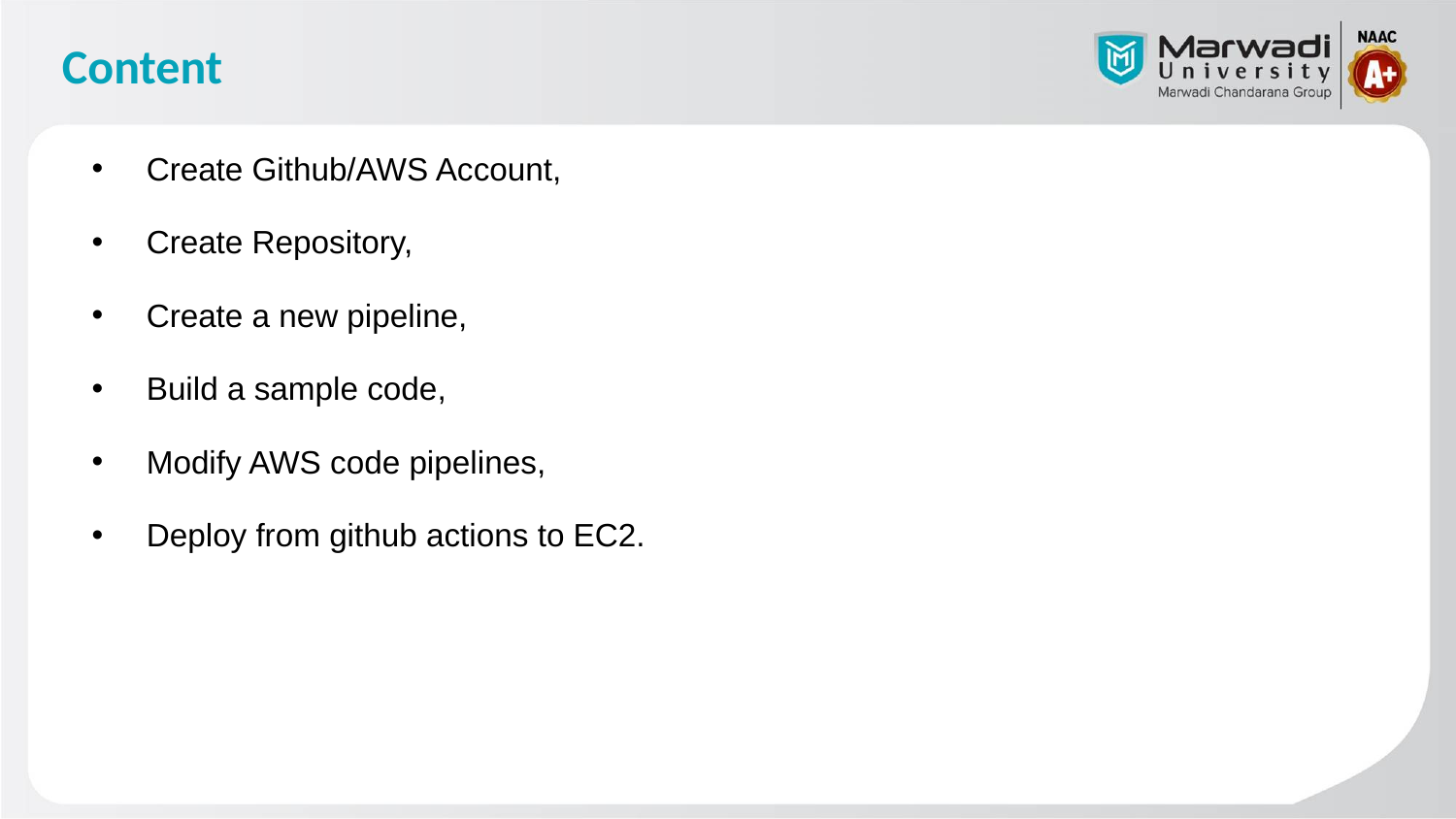

# Content
Create Github/AWS Account,
Create Repository,
Create a new pipeline,
Build a sample code,
Modify AWS code pipelines,
Deploy from github actions to EC2.